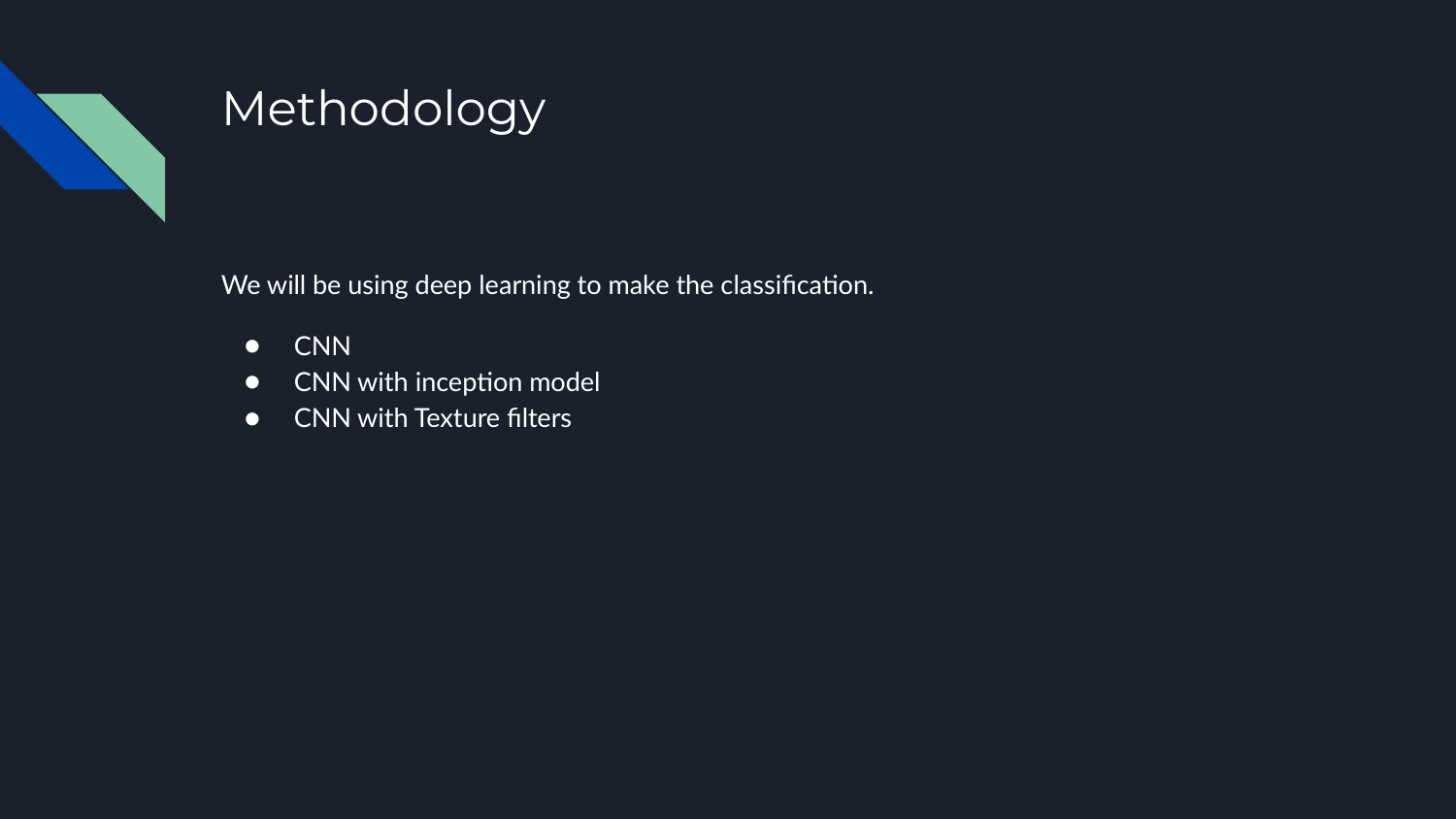

# Methodology
We will be using deep learning to make the classification.
CNN
CNN with inception model
CNN with Texture filters